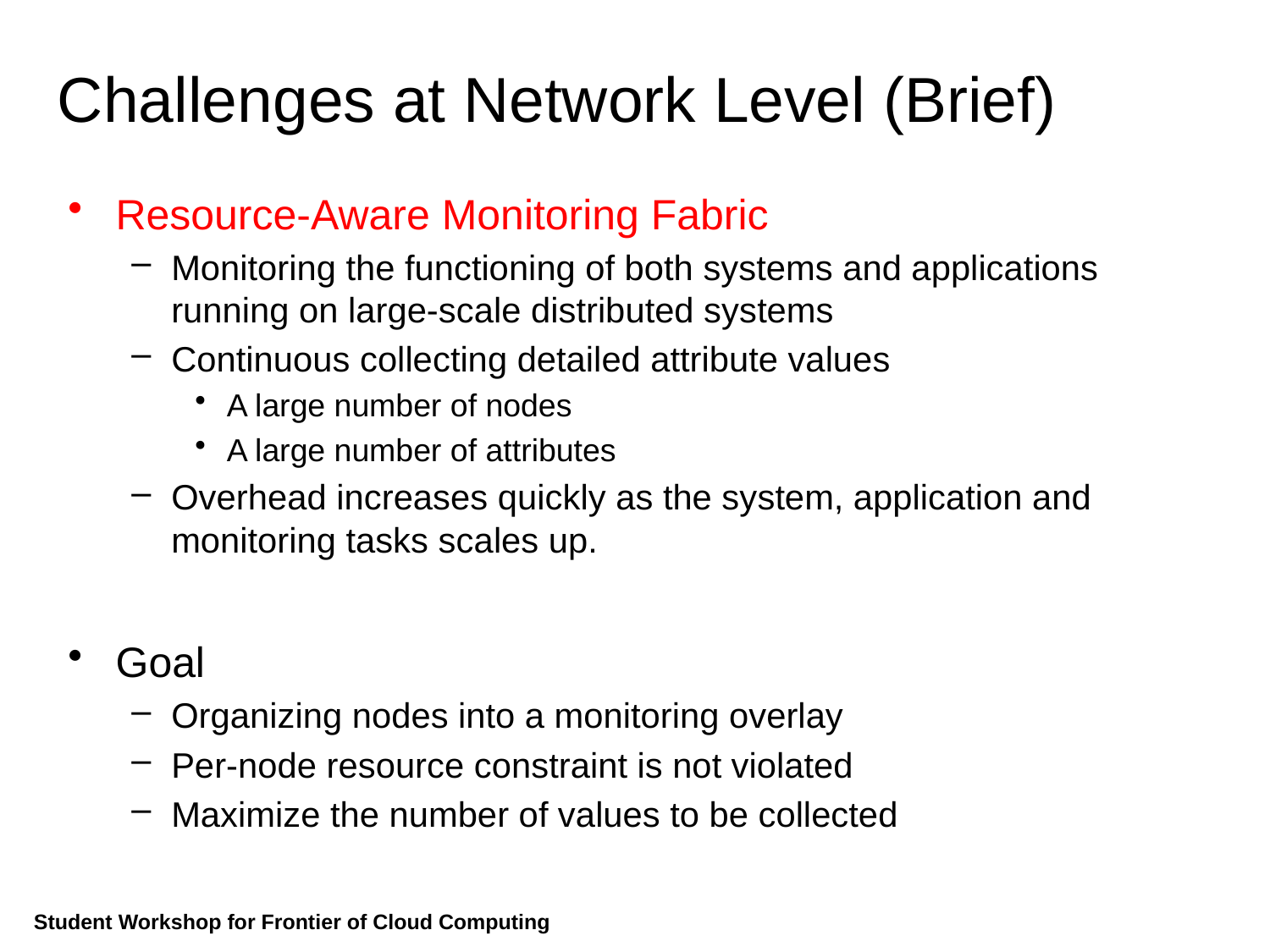

# Challenges at Network Level (Brief)
Resource-Aware Monitoring Fabric
Monitoring the functioning of both systems and applications running on large-scale distributed systems
Continuous collecting detailed attribute values
A large number of nodes
A large number of attributes
Overhead increases quickly as the system, application and monitoring tasks scales up.

Goal
Organizing nodes into a monitoring overlay
Per-node resource constraint is not violated
Maximize the number of values to be collected

Student Workshop for Frontier of Cloud Computing